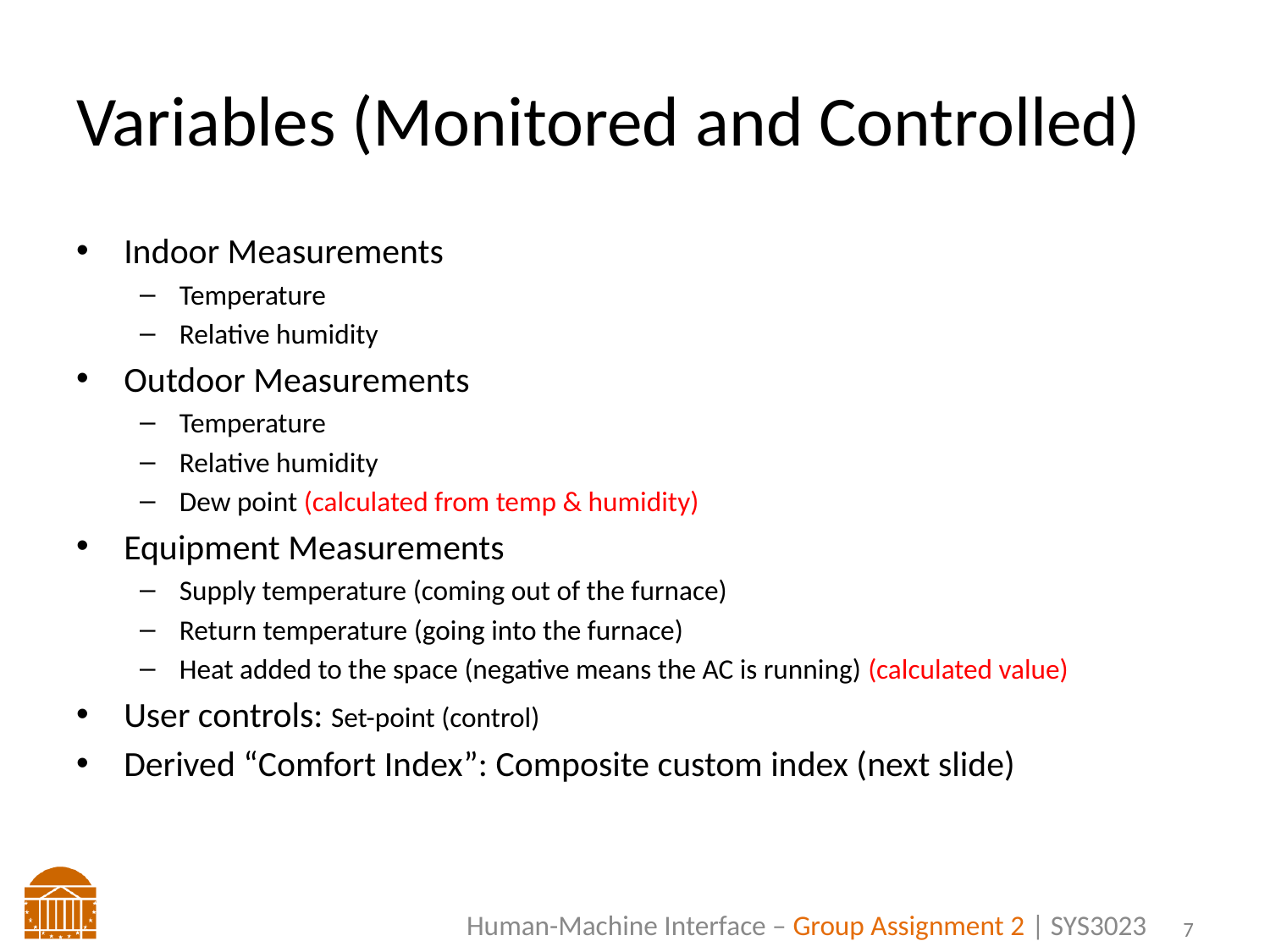

# Variables (Monitored and Controlled)
Indoor Measurements
Temperature
Relative humidity
Outdoor Measurements
Temperature
Relative humidity
Dew point (calculated from temp & humidity)
Equipment Measurements
Supply temperature (coming out of the furnace)
Return temperature (going into the furnace)
Heat added to the space (negative means the AC is running) (calculated value)
User controls: Set-point (control)
Derived “Comfort Index”: Composite custom index (next slide)
7